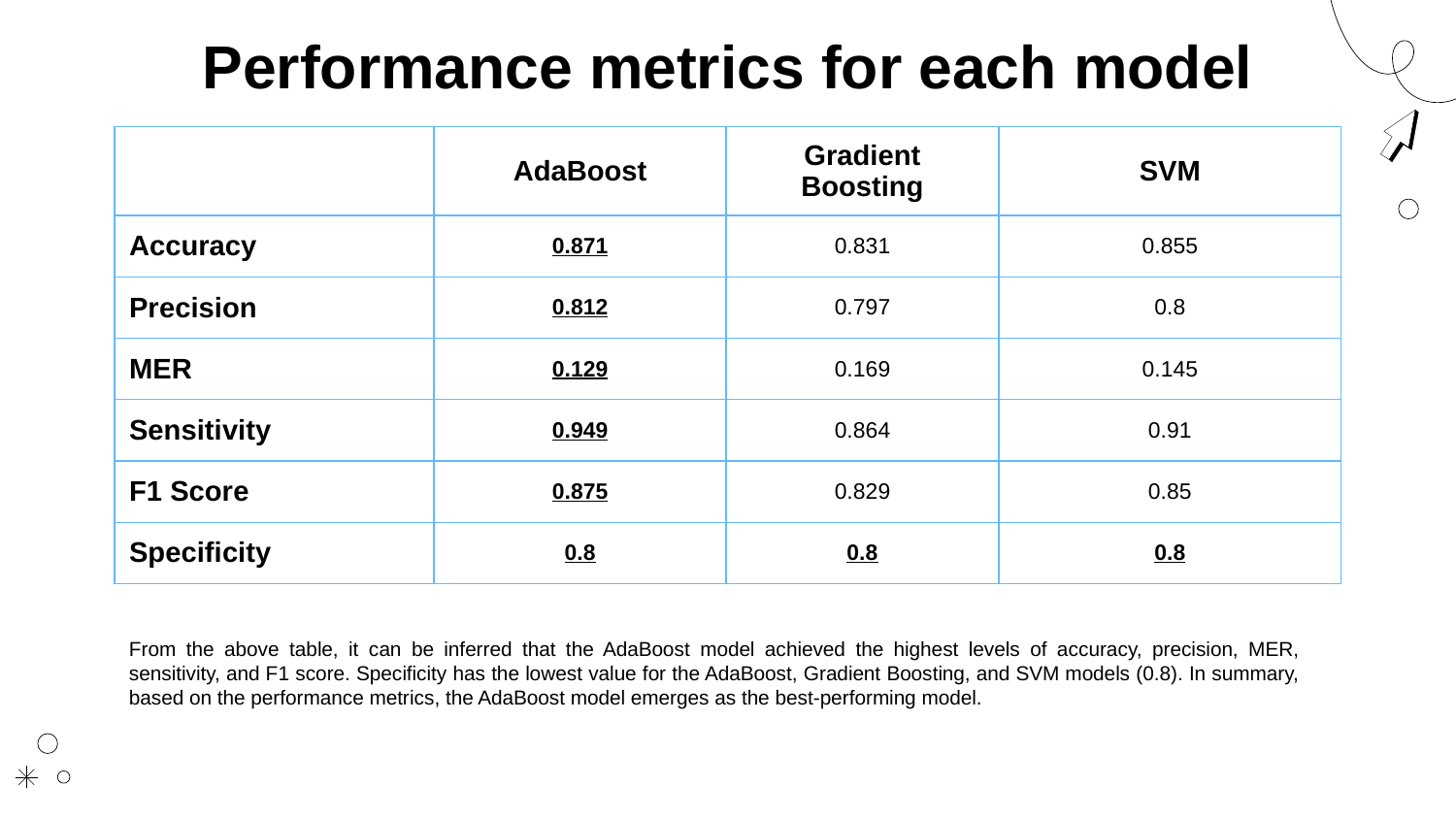

# Performance metrics for each model
|  | AdaBoost | Gradient Boosting | SVM |
| --- | --- | --- | --- |
| Accuracy | 0.871 | 0.831 | 0.855 |
| Precision | 0.812 | 0.797 | 0.8 |
| MER | 0.129 | 0.169 | 0.145 |
| Sensitivity | 0.949 | 0.864 | 0.91 |
| F1 Score | 0.875 | 0.829 | 0.85 |
| Specificity | 0.8 | 0.8 | 0.8 |
From the above table, it can be inferred that the AdaBoost model achieved the highest levels of accuracy, precision, MER, sensitivity, and F1 score. Specificity has the lowest value for the AdaBoost, Gradient Boosting, and SVM models (0.8). In summary, based on the performance metrics, the AdaBoost model emerges as the best-performing model.